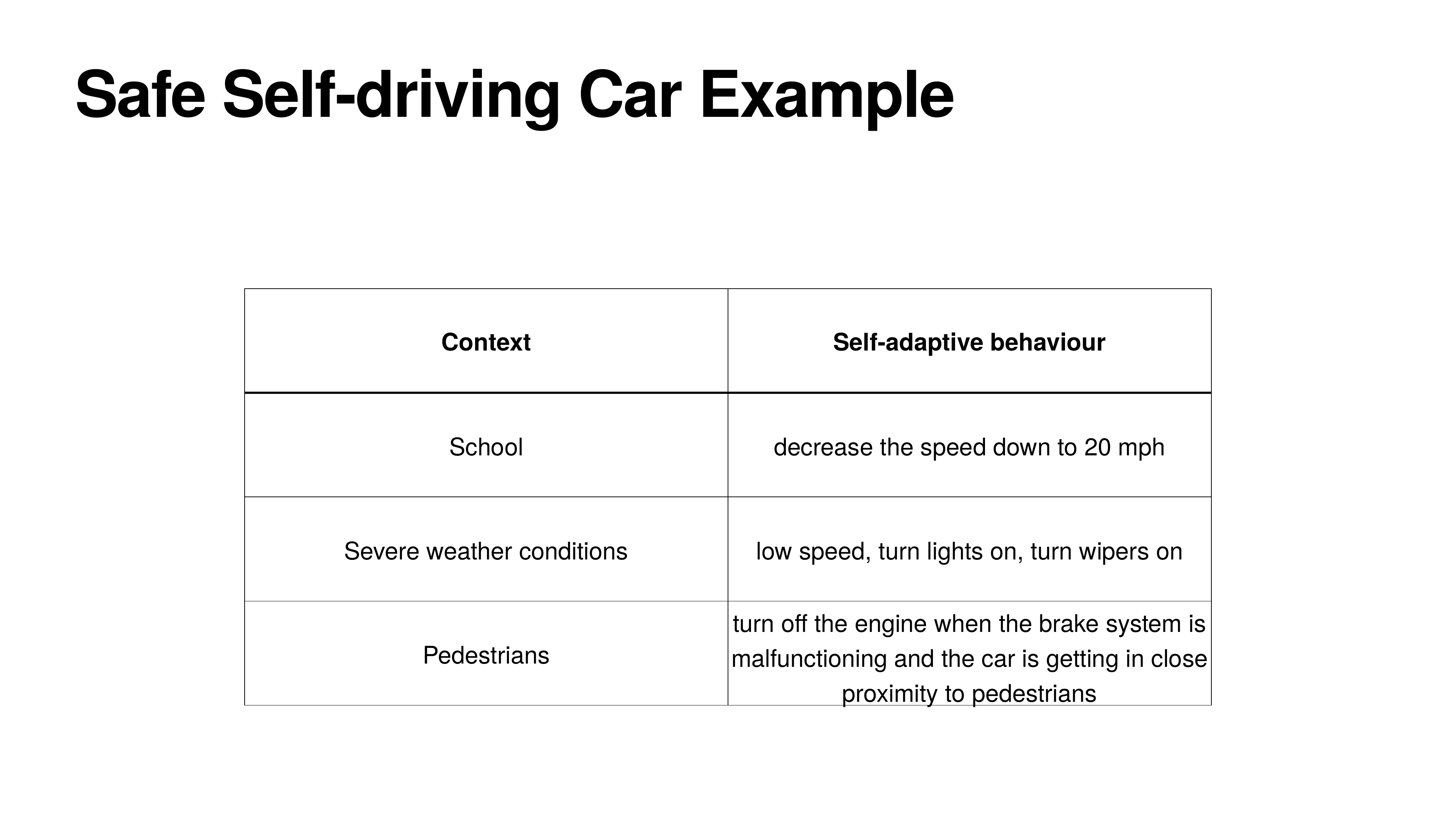

# Safe Self-driving Car Example

| Context | Self-adaptive behaviour |
| --- | --- |
| School | decrease the speed down to 20 mph |
| Severe weather conditions | low speed, turn lights on, turn wipers on |
| Pedestrians | turn off the engine when the brake system is malfunctioning and the car is getting in close proximity to pedestrians |